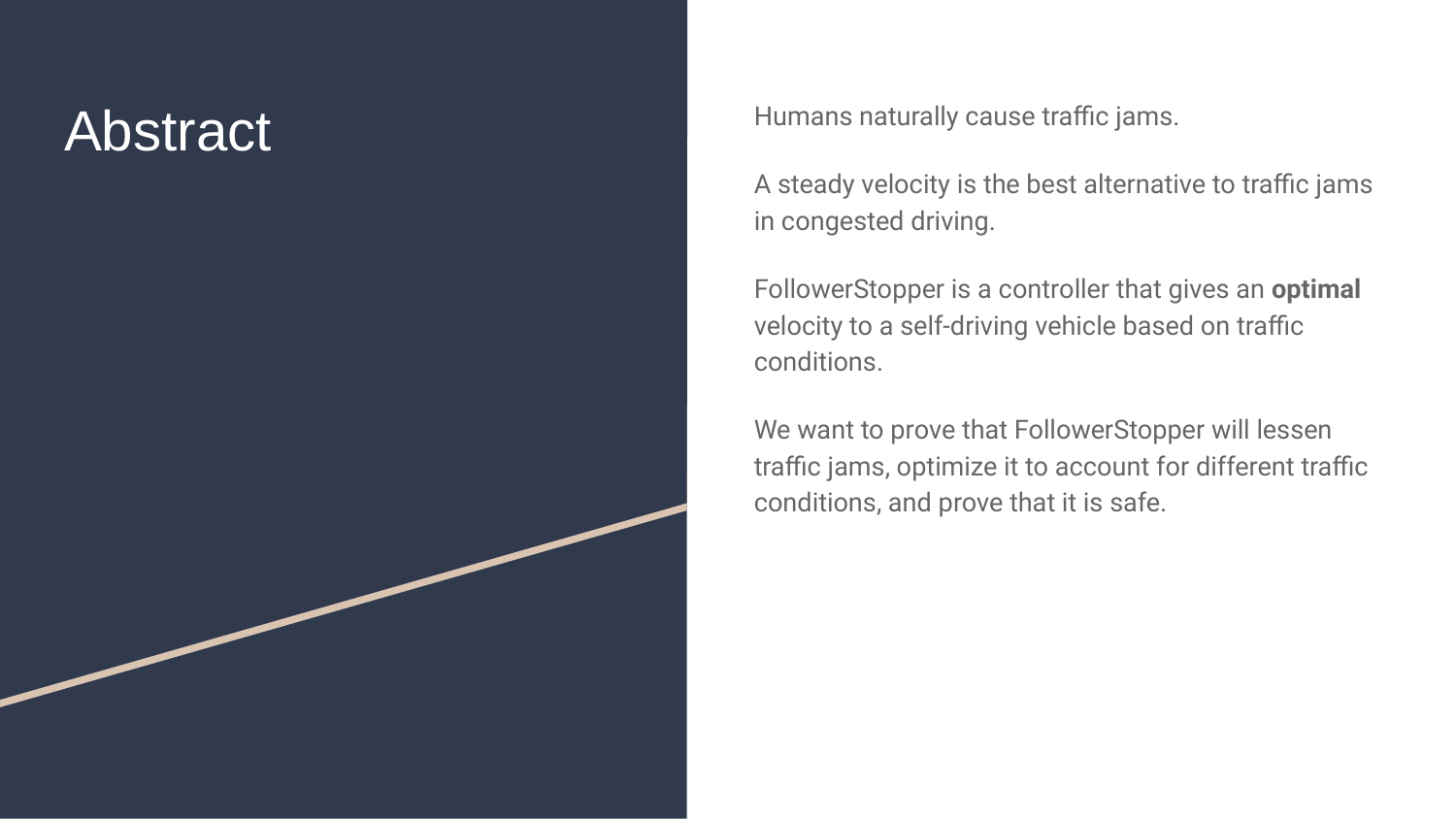

# Abstract
Humans naturally cause traffic jams.
A steady velocity is the best alternative to traffic jams in congested driving.
FollowerStopper is a controller that gives an optimal velocity to a self-driving vehicle based on traffic conditions.
We want to prove that FollowerStopper will lessen traffic jams, optimize it to account for different traffic conditions, and prove that it is safe.